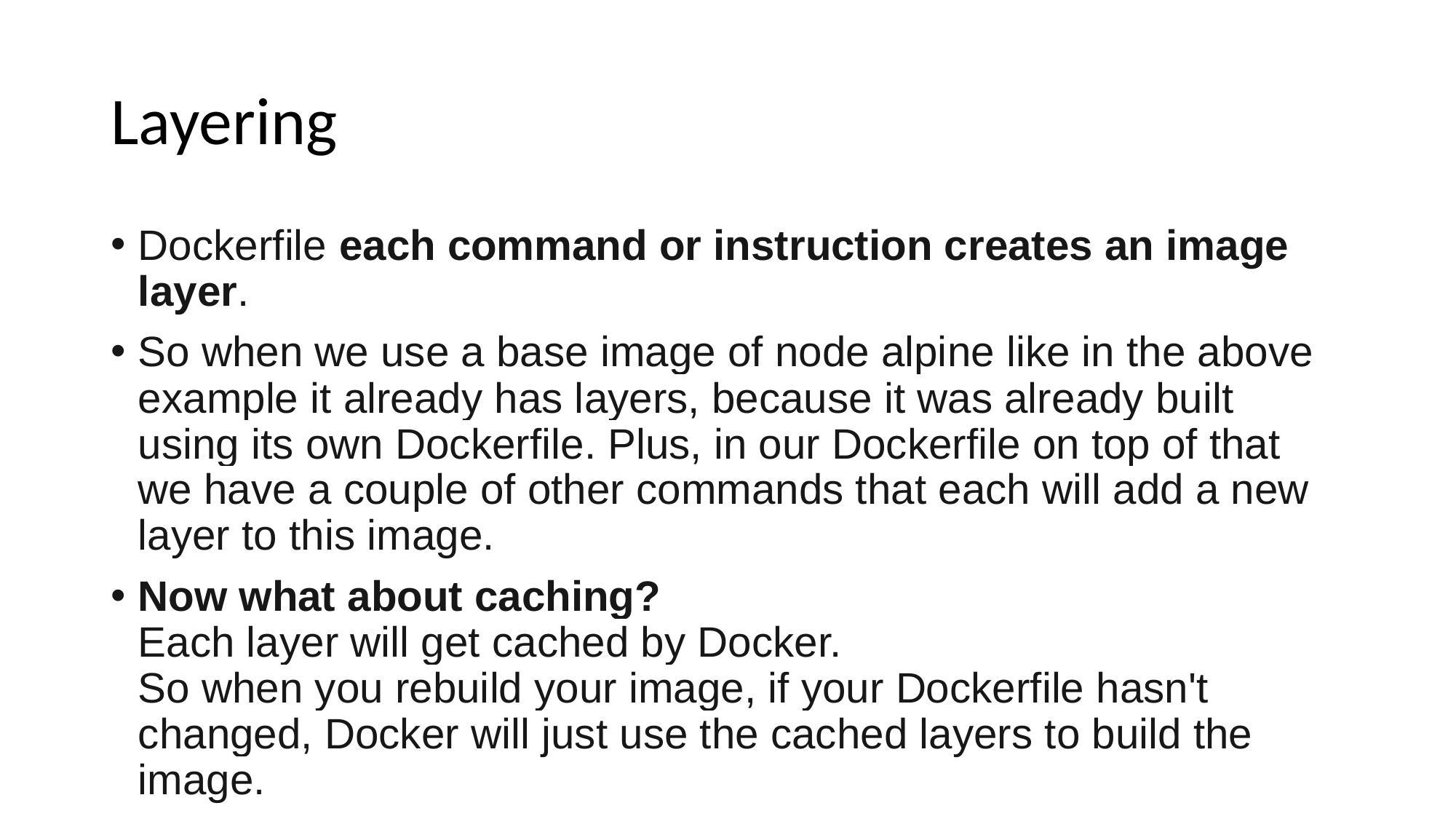

# Layering
Dockerfile each command or instruction creates an image layer.
So when we use a base image of node alpine like in the above example it already has layers, because it was already built using its own Dockerfile. Plus, in our Dockerfile on top of that we have a couple of other commands that each will add a new layer to this image.
Now what about caching?
Each layer will get cached by Docker.
So when you rebuild your image, if your Dockerfile hasn't changed, Docker will just use the cached layers to build the image.